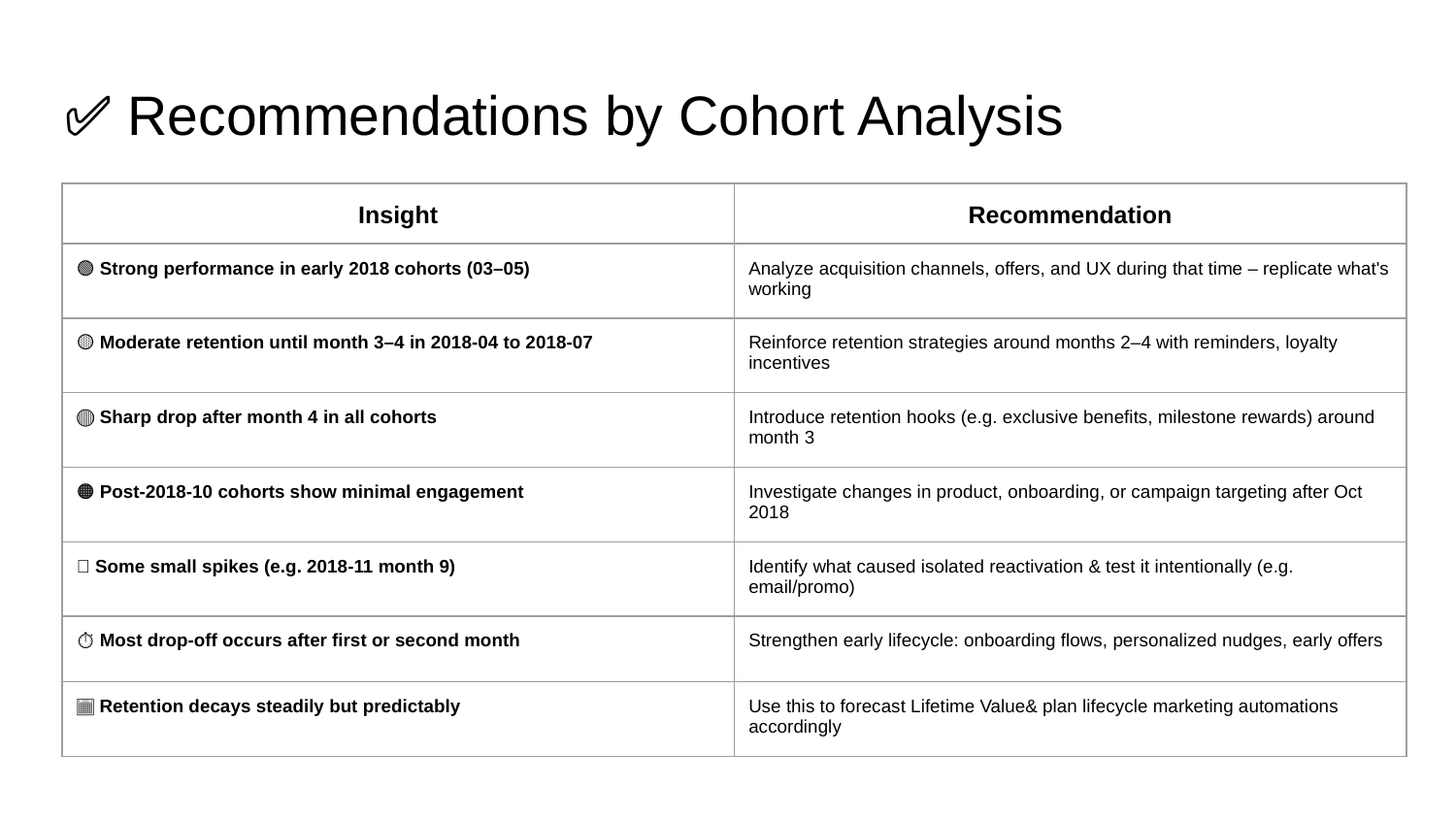

# ✅ Recommendations by Cohort Analysis
| Insight | Recommendation |
| --- | --- |
| 🟢 Strong performance in early 2018 cohorts (03–05) | Analyze acquisition channels, offers, and UX during that time – replicate what's working |
| 🟡 Moderate retention until month 3–4 in 2018-04 to 2018-07 | Reinforce retention strategies around months 2–4 with reminders, loyalty incentives |
| 🔴 Sharp drop after month 4 in all cohorts | Introduce retention hooks (e.g. exclusive benefits, milestone rewards) around month 3 |
| 🟠 Post-2018-10 cohorts show minimal engagement | Investigate changes in product, onboarding, or campaign targeting after Oct 2018 |
| 🧪 Some small spikes (e.g. 2018-11 month 9) | Identify what caused isolated reactivation & test it intentionally (e.g. email/promo) |
| ⏱️ Most drop-off occurs after first or second month | Strengthen early lifecycle: onboarding flows, personalized nudges, early offers |
| 📅 Retention decays steadily but predictably | Use this to forecast Lifetime Value& plan lifecycle marketing automations accordingly |